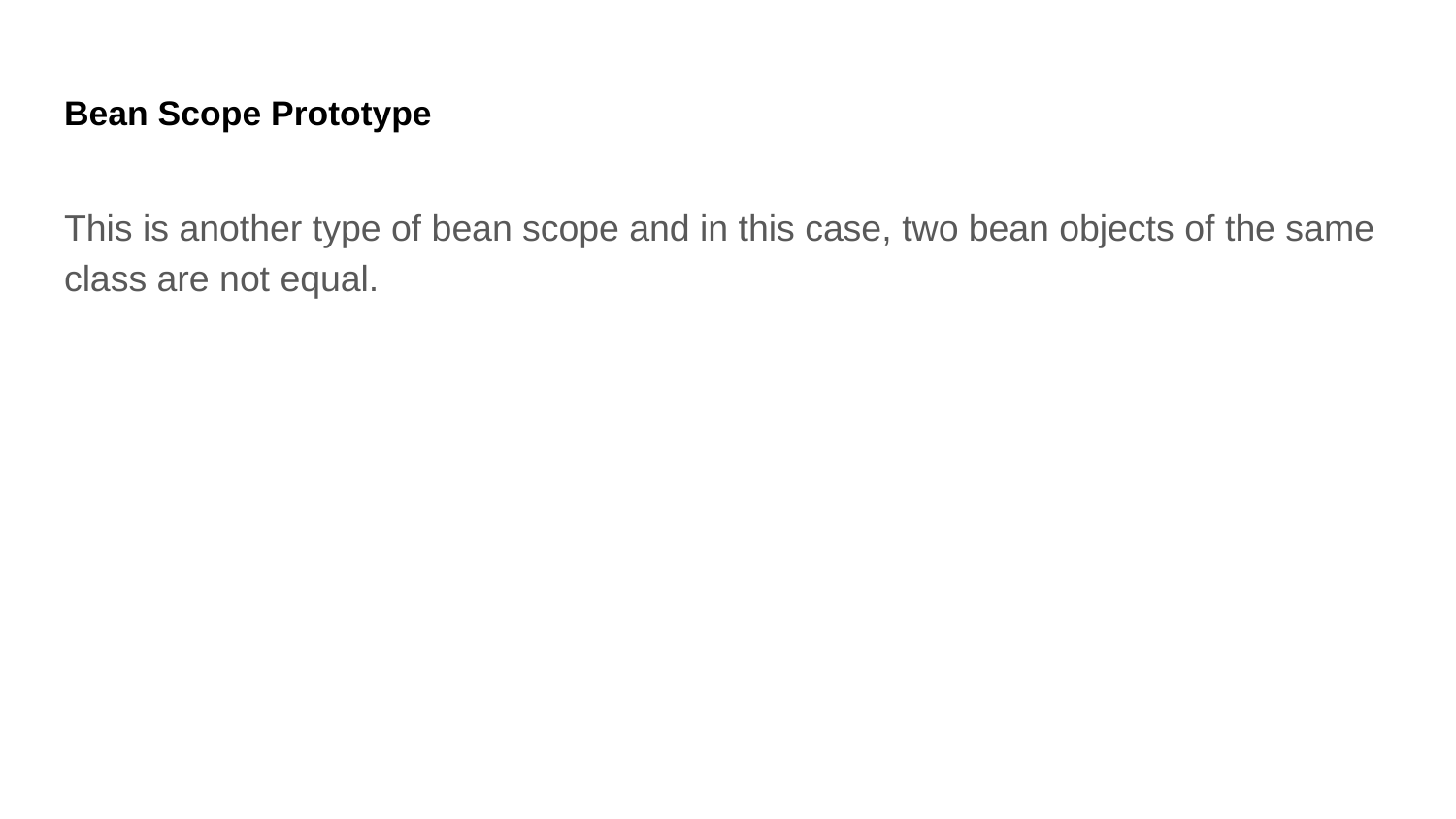

# Bean Scope Prototype

This is another type of bean scope and in this case, two bean objects of the same class are not equal.